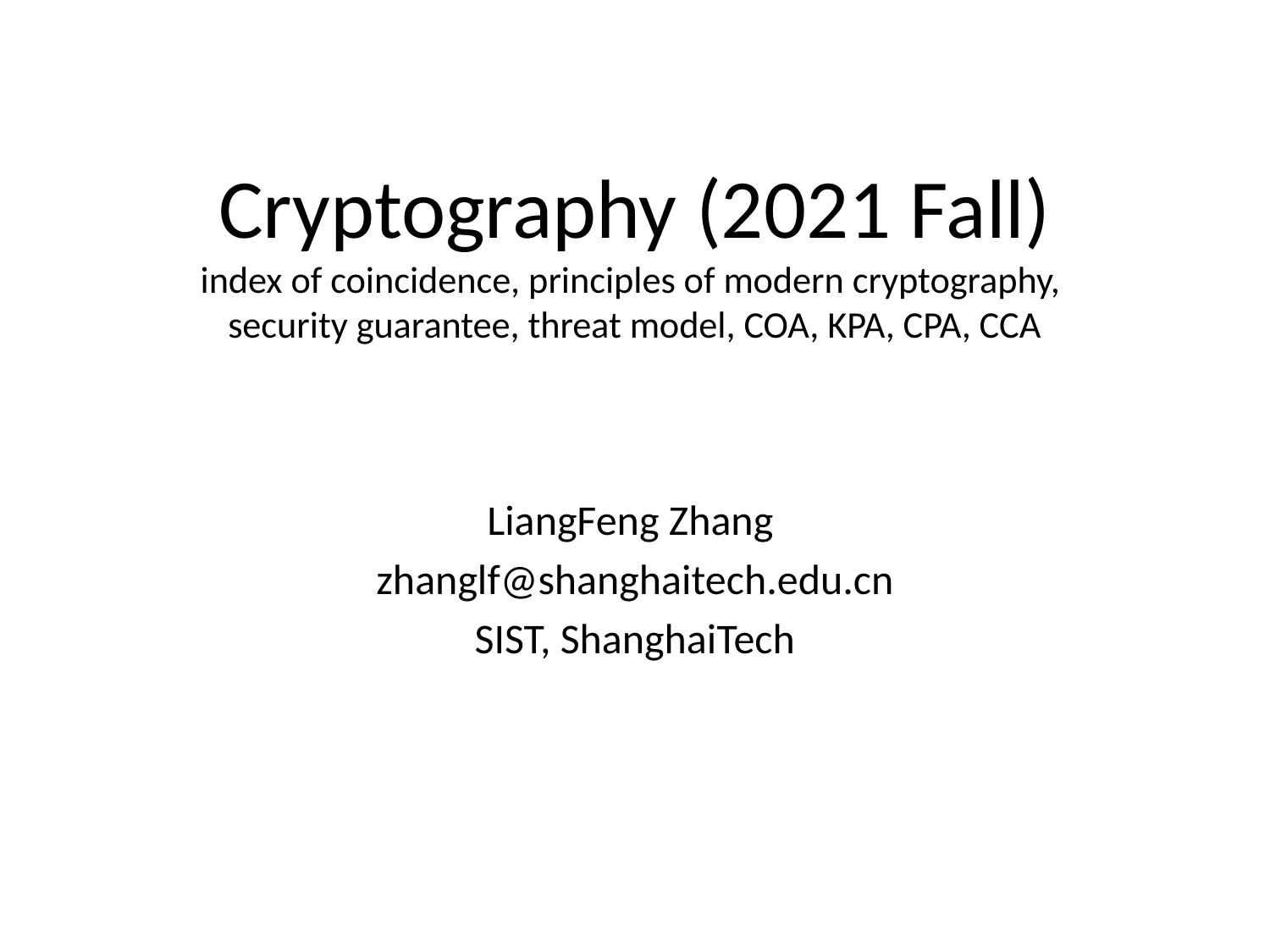

# Cryptography (2021 Fall) index of coincidence, principles of modern cryptography, security guarantee, threat model, COA, KPA, CPA, CCA
LiangFeng Zhang
zhanglf@shanghaitech.edu.cn
SIST, ShanghaiTech